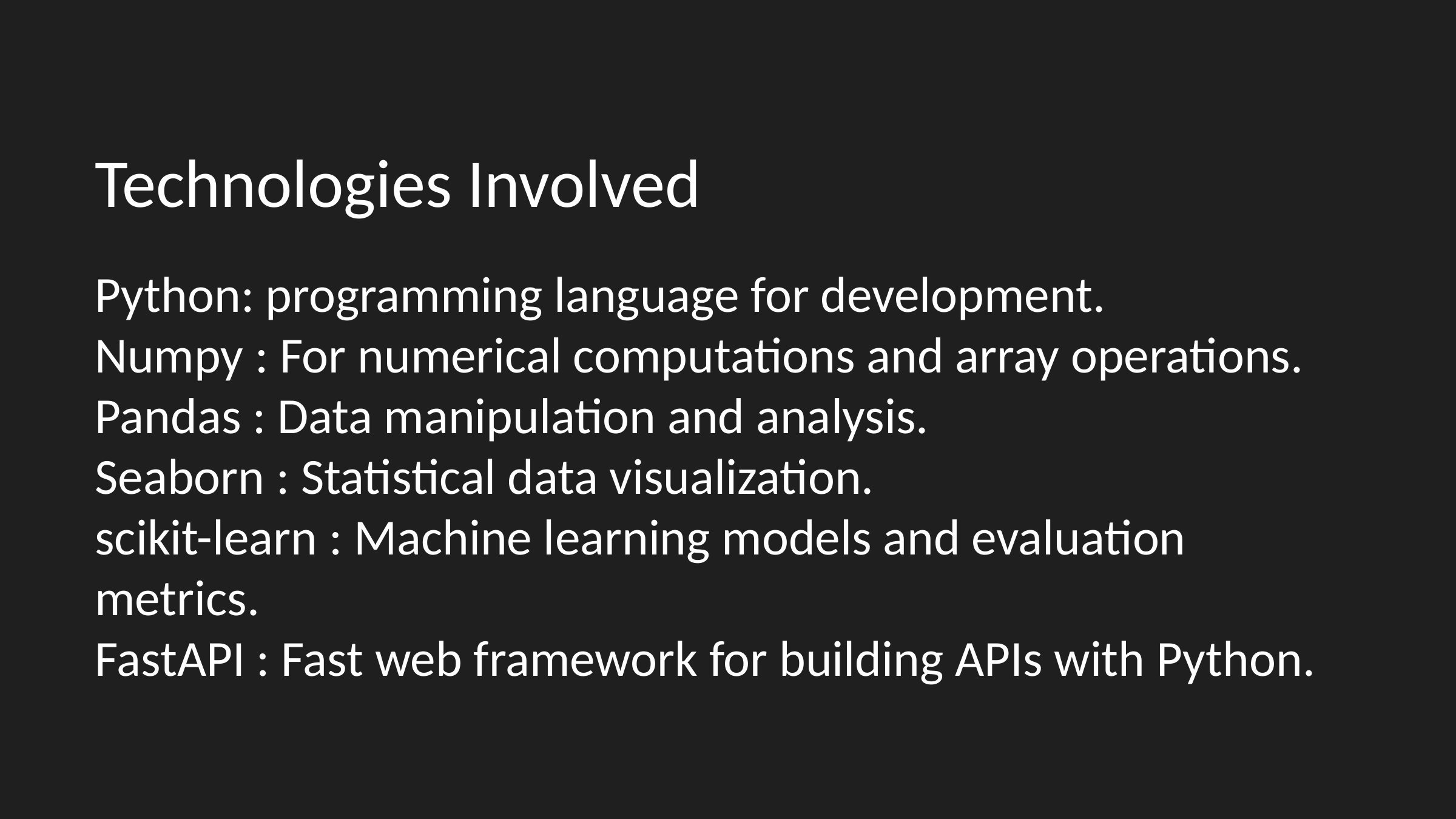

Technologies Involved
Python: programming language for development.
Numpy : For numerical computations and array operations.
Pandas : Data manipulation and analysis.
Seaborn : Statistical data visualization.
scikit-learn : Machine learning models and evaluation metrics.
FastAPI : Fast web framework for building APIs with Python.